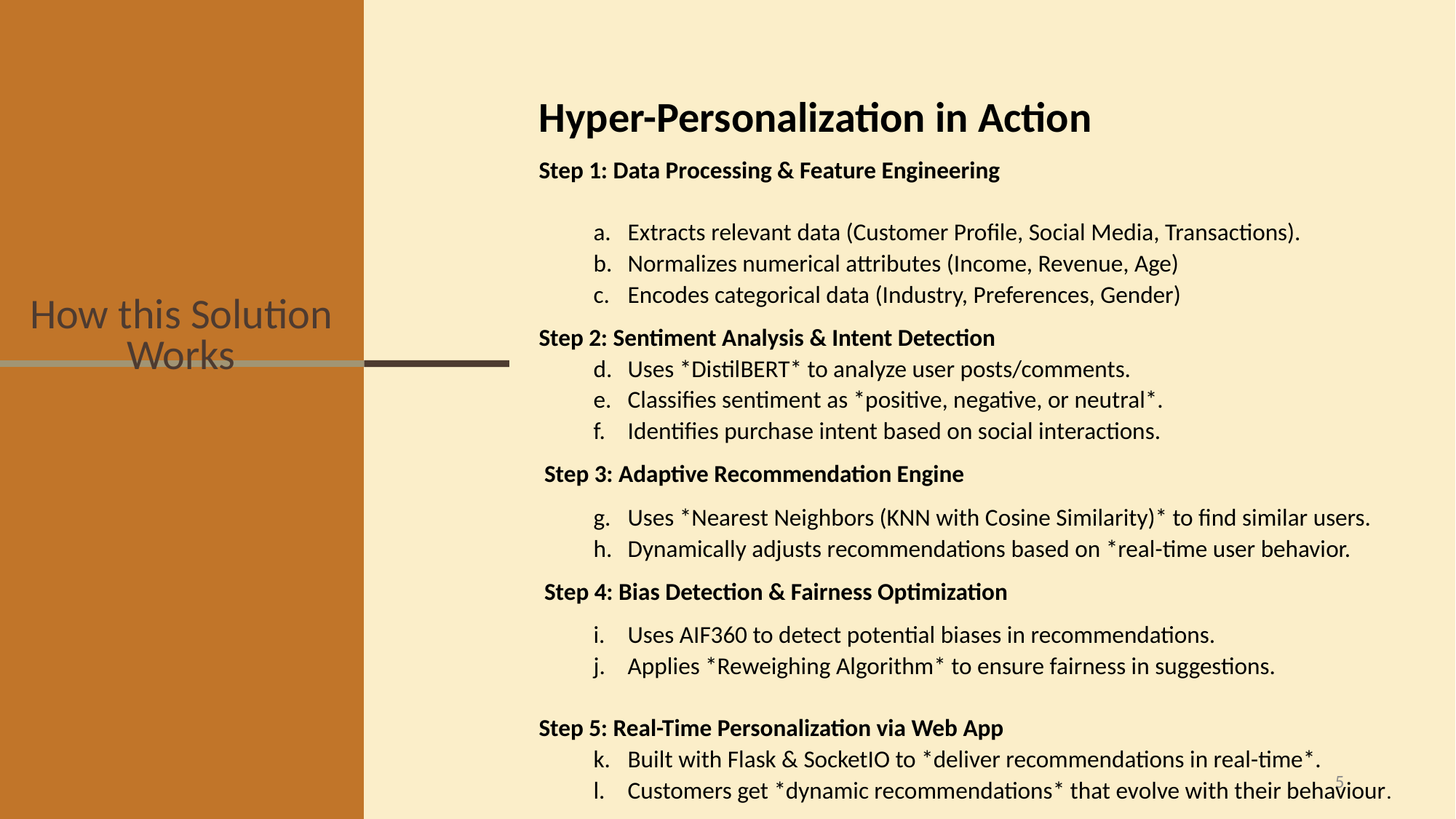

Hyper-Personalization in Action
Step 1: Data Processing & Feature Engineering

Extracts relevant data (Customer Profile, Social Media, Transactions).
Normalizes numerical attributes (Income, Revenue, Age)
Encodes categorical data (Industry, Preferences, Gender)
Step 2: Sentiment Analysis & Intent Detection
Uses *DistilBERT* to analyze user posts/comments.
Classifies sentiment as *positive, negative, or neutral*.
Identifies purchase intent based on social interactions.
 Step 3: Adaptive Recommendation Engine
Uses *Nearest Neighbors (KNN with Cosine Similarity)* to find similar users.
Dynamically adjusts recommendations based on *real-time user behavior.
 Step 4: Bias Detection & Fairness Optimization
Uses AIF360 to detect potential biases in recommendations.
Applies *Reweighing Algorithm* to ensure fairness in suggestions.

Step 5: Real-Time Personalization via Web App
Built with Flask & SocketIO to *deliver recommendations in real-time*.
Customers get *dynamic recommendations* that evolve with their behaviour.
# How this Solution Works
5